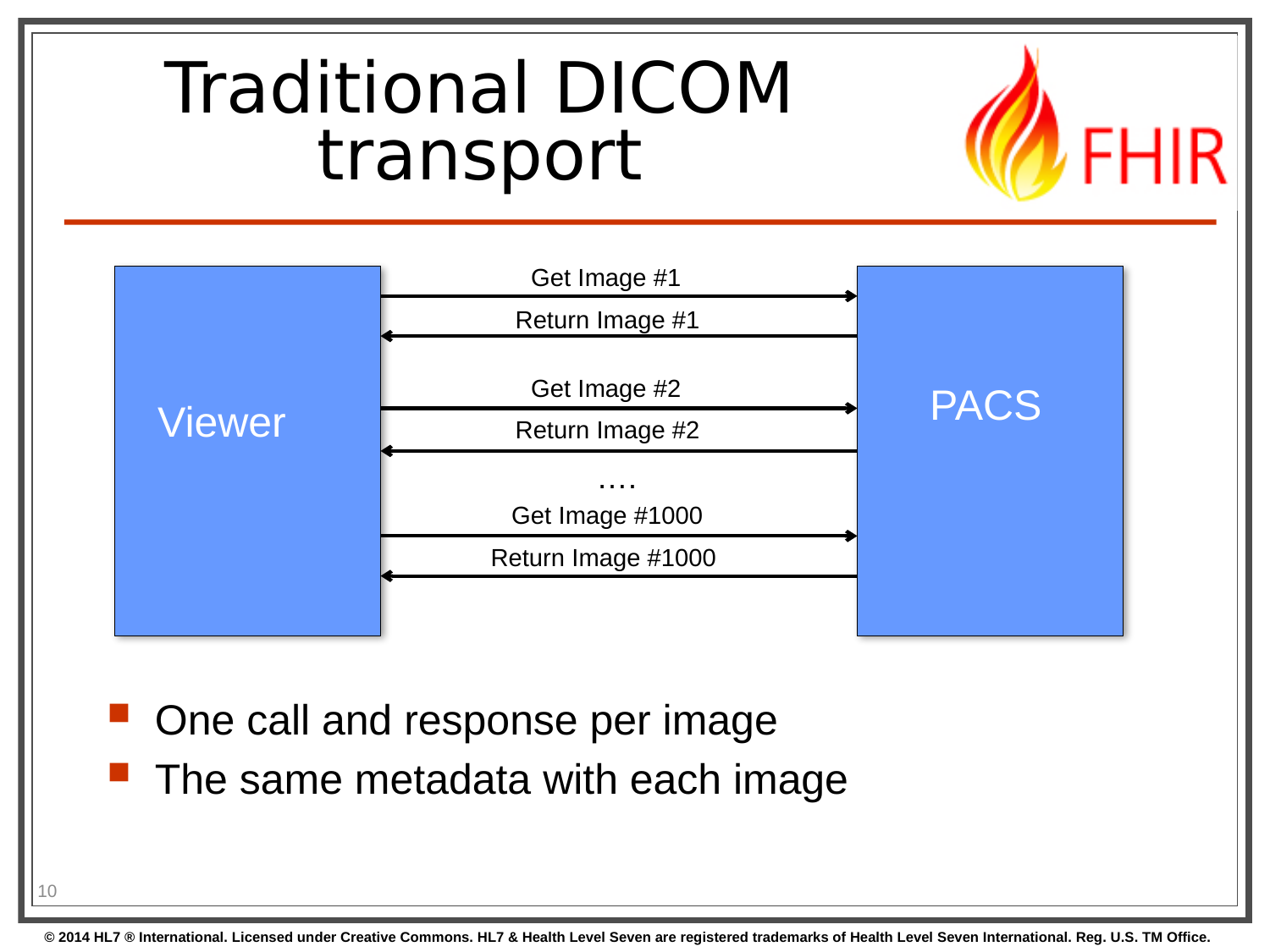

# Traditional DICOM transport
Get Image #1

Return Image #1
Get Image #2
PACS
Viewer
Return Image #2
….
Get Image #1000
Return Image #1000
One call and response per image
The same metadata with each image

10